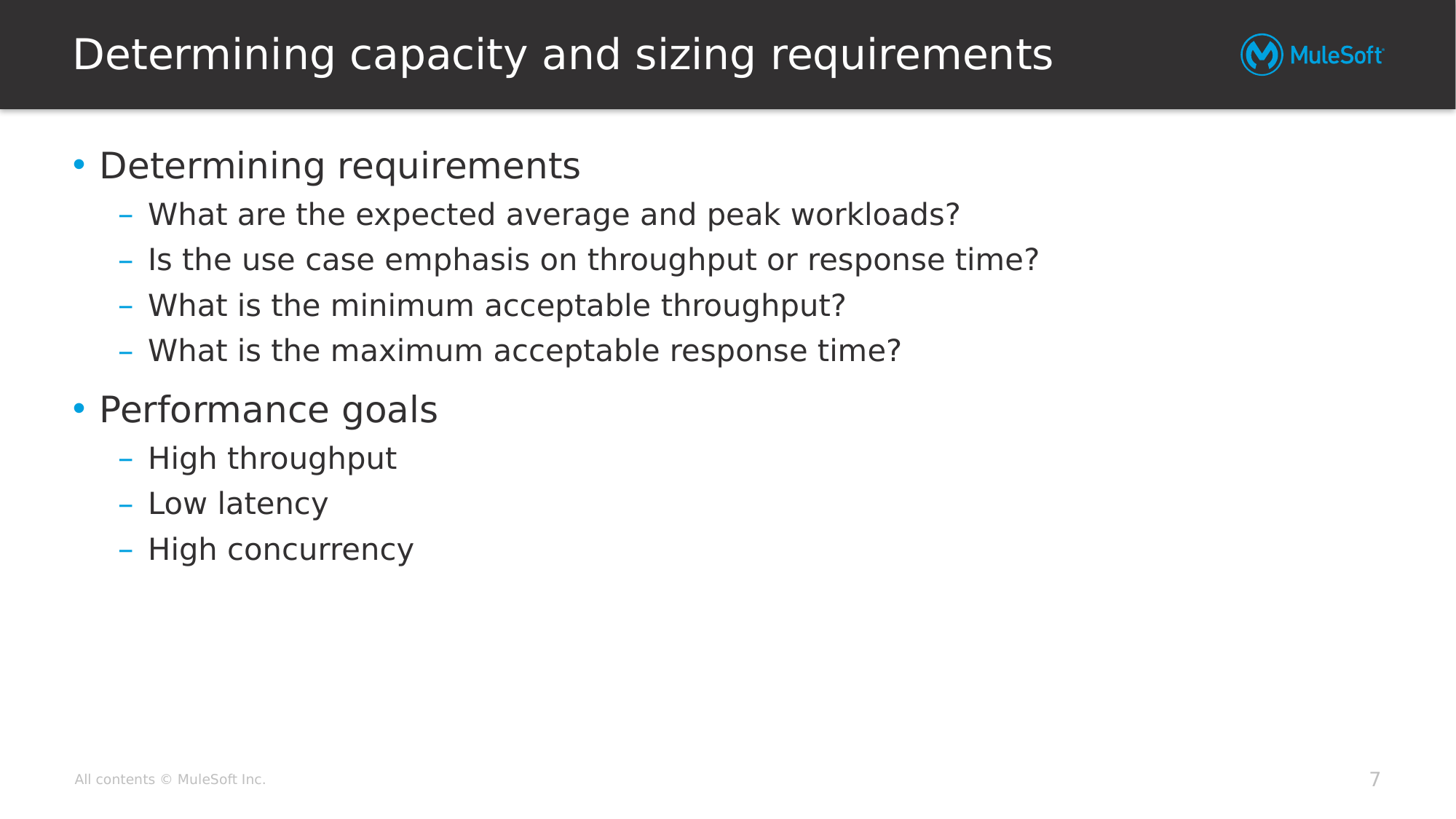

# Determining capacity and sizing requirements
Determining requirements
What are the expected average and peak workloads?
Is the use case emphasis on throughput or response time?
What is the minimum acceptable throughput?
What is the maximum acceptable response time?
Performance goals
High throughput
Low latency
High concurrency
7